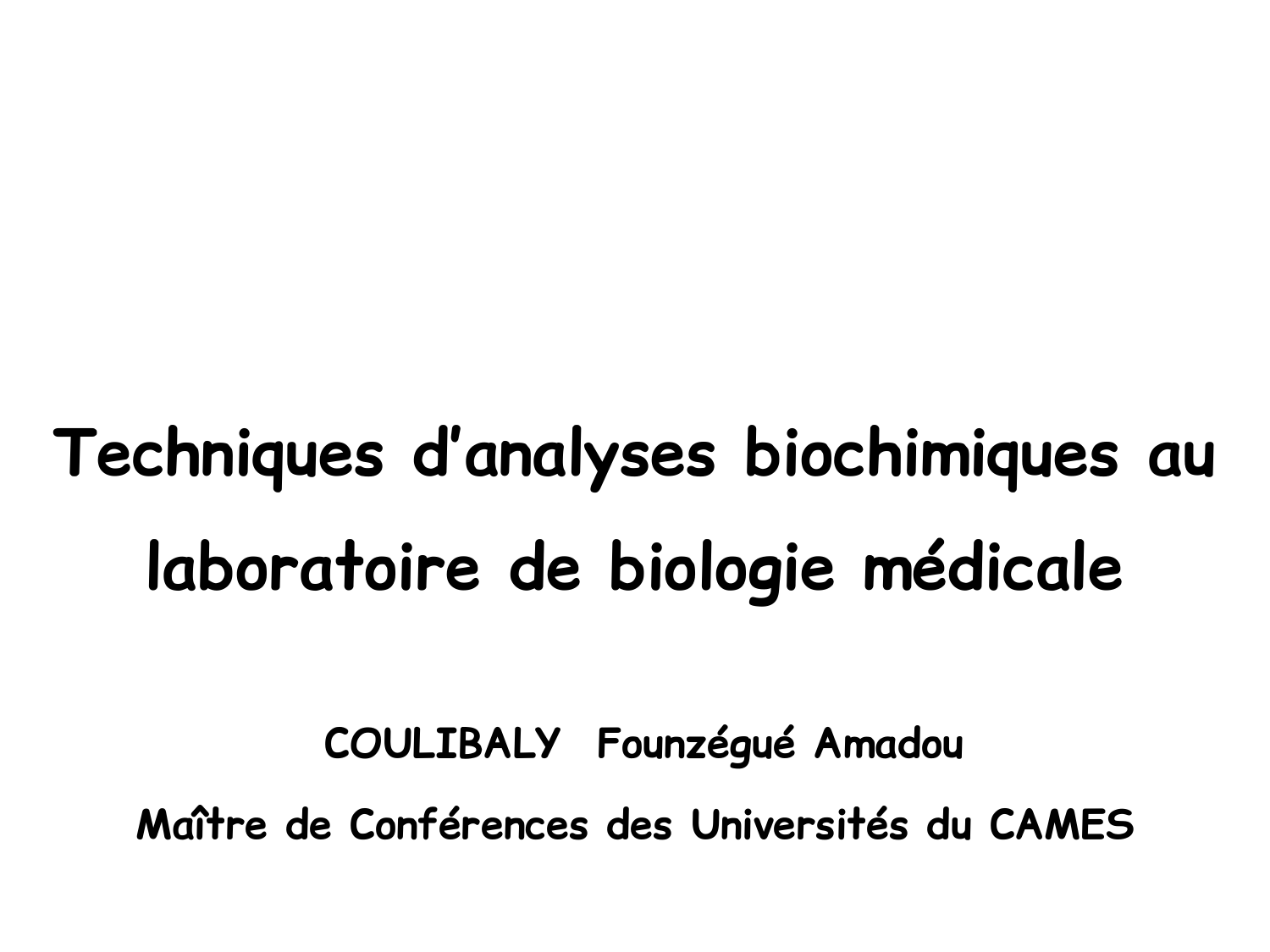

# Techniques d’analyses biochimiques au laboratoire de biologie médicale
 COULIBALY  Founzégué Amadou
Maître de Conférences des Universités du CAMES